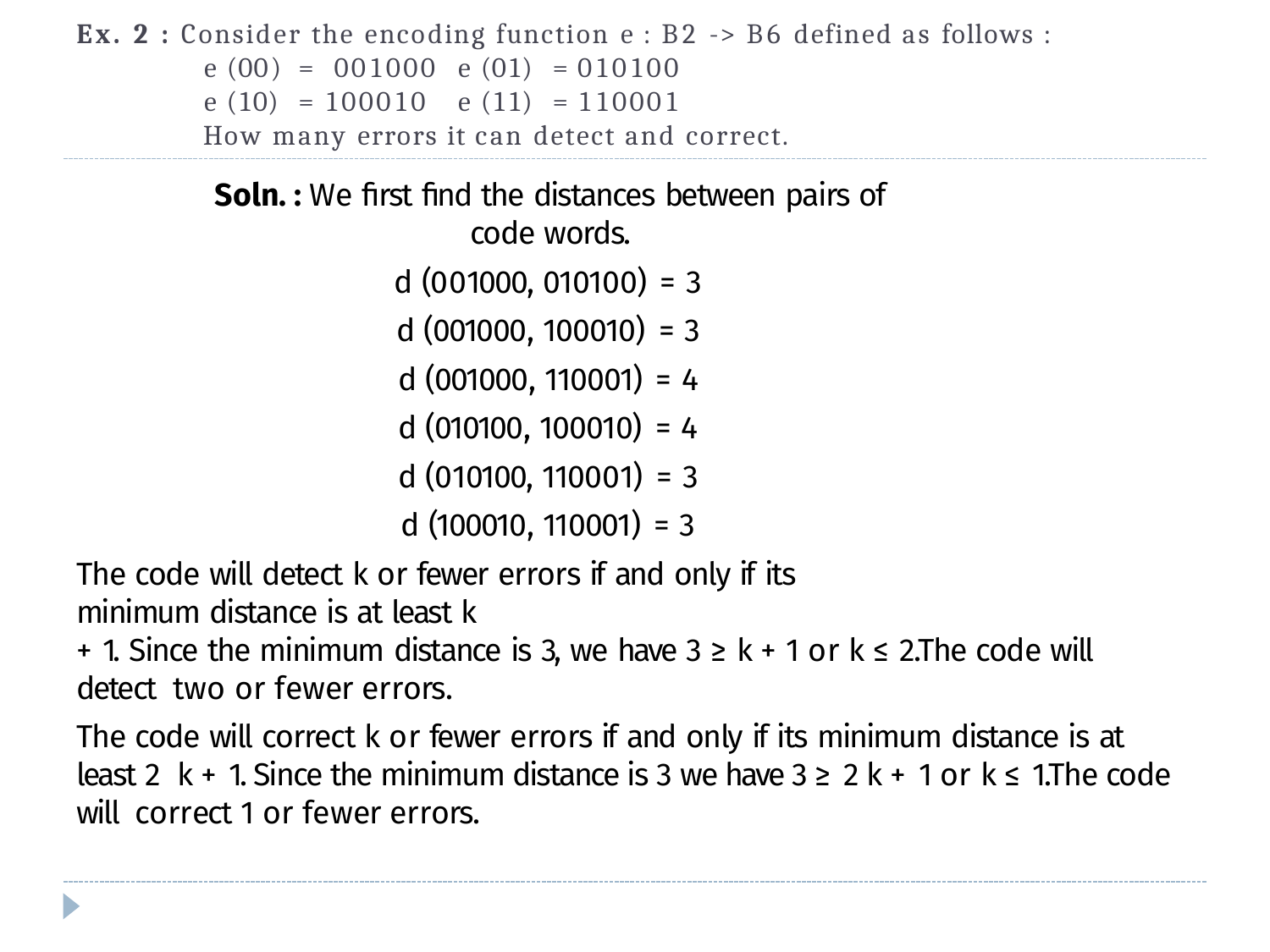

Ex. 2 : Consider the encoding function e : B2 -> B6 defined as follows :
e (00)	=	001000
e (10)	= 100010
e (01)	= 010100
e (11)	= 110001
How many errors it can detect and correct.
Soln. : We first find the distances between pairs of code words.
d (001000, 010100) = 3
d (001000, 100010) = 3
d (001000, 110001) = 4
d (010100, 100010) = 4
d (010100, 110001) = 3
d (100010, 110001) = 3
The code will detect k or fewer errors if and only if its minimum distance is at least k
+ 1. Since the minimum distance is 3, we have 3 ≥ k + 1 or k ≤ 2.The code will detect  two or fewer errors.
The code will correct k or fewer errors if and only if its minimum distance is at least 2  k + 1. Since the minimum distance is 3 we have 3 ≥ 2 k + 1 or k ≤ 1.The code will  correct 1 or fewer errors.